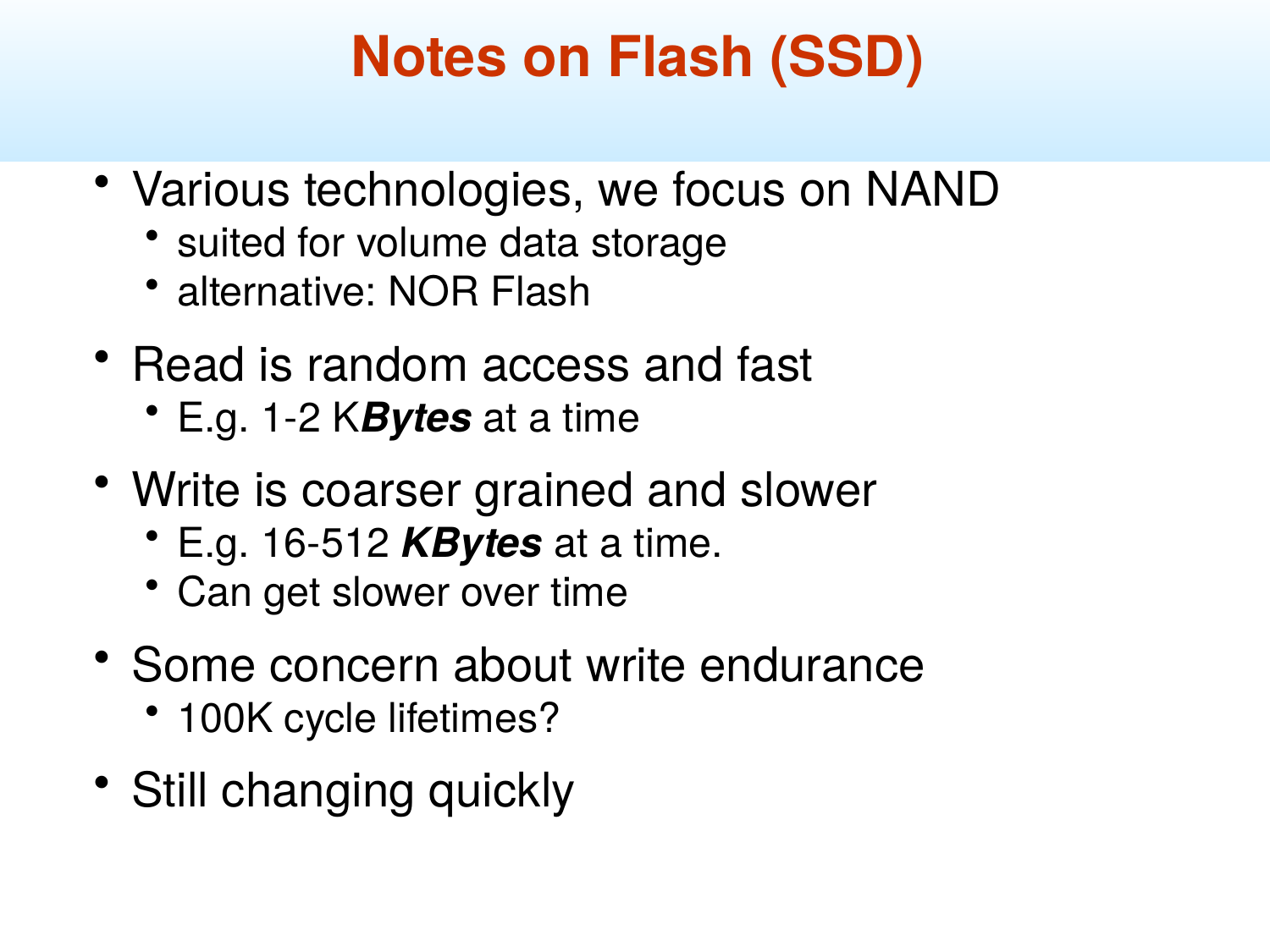

Notes on Flash (SSD)
Various technologies, we focus on NAND
suited for volume data storage
alternative: NOR Flash
Read is random access and fast
E.g. 1-2 KBytes at a time
Write is coarser grained and slower
E.g. 16-512 KBytes at a time.
Can get slower over time
Some concern about write endurance
100K cycle lifetimes?
Still changing quickly
13